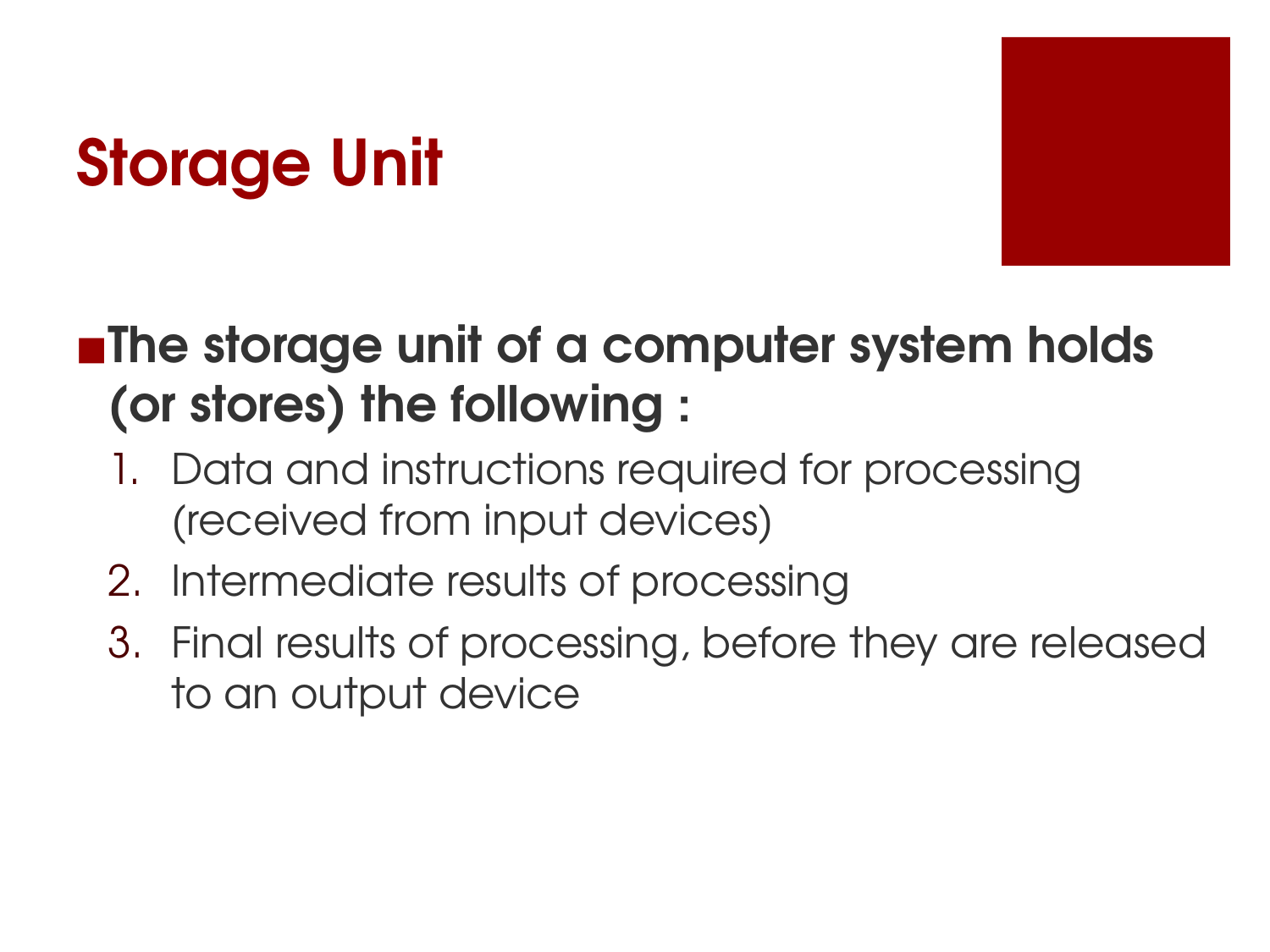

# Storage Unit
The storage unit of a computer system holds (or stores) the following :
Data and instructions required for processing (received from input devices)
Intermediate results of processing
Final results of processing, before they are released to an output device